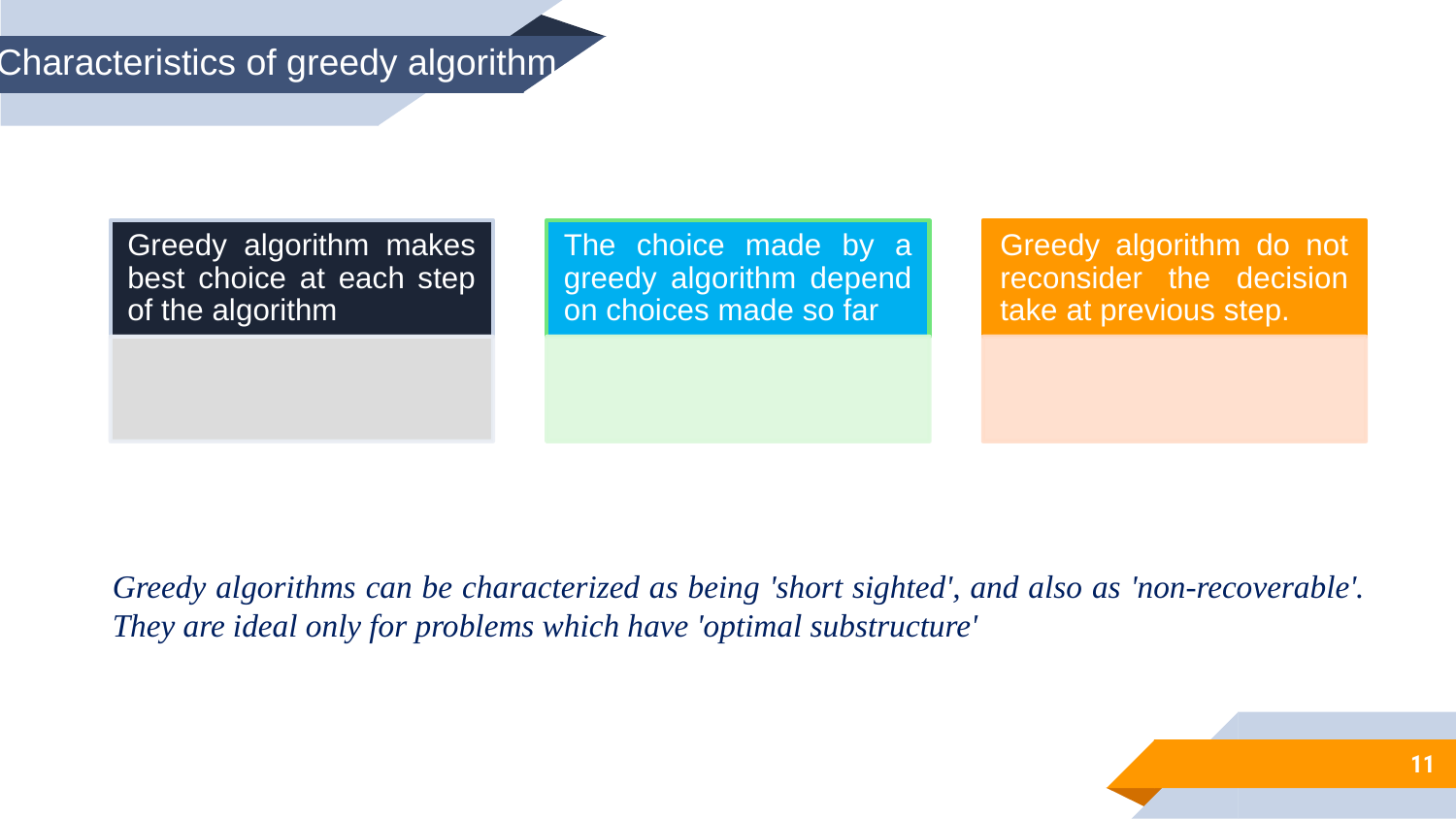

Characteristics of greedy algorithm
Greedy algorithm makes best choice at each step of the algorithm
The choice made by a greedy algorithm depend on choices made so far
Greedy algorithm do not reconsider the decision take at previous step.
Greedy algorithms can be characterized as being 'short sighted', and also as 'non-recoverable'. They are ideal only for problems which have 'optimal substructure'
11